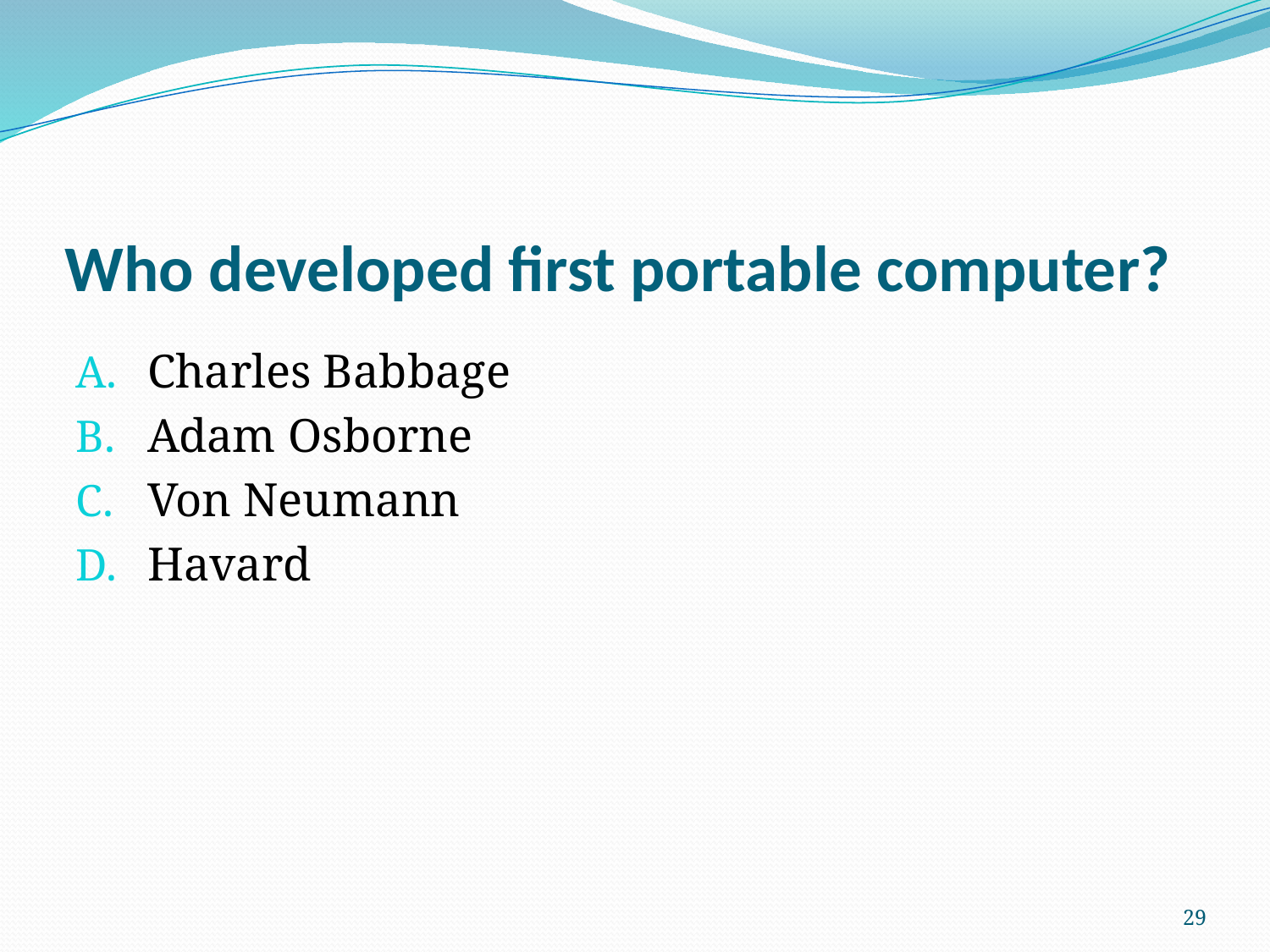

# Who developed first portable computer?
Charles Babbage
Adam Osborne
Von Neumann
Havard
29